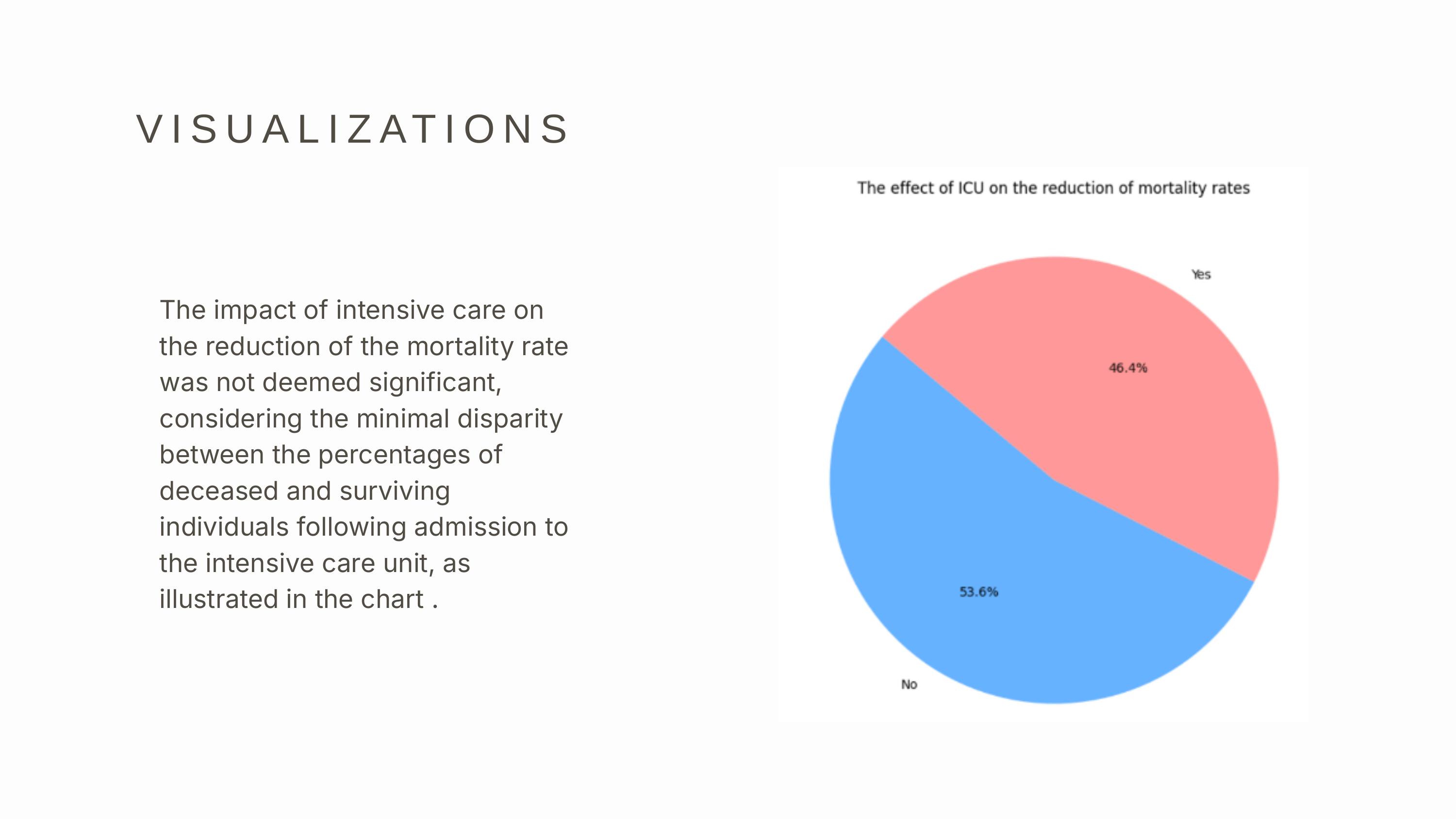

VISUALIZATIONS

The impact of intensive care on the reduction of the mortality rate was not deemed significant, considering the minimal disparity between the percentages of deceased and surviving individuals following admission to the intensive care unit, as illustrated in the chart .